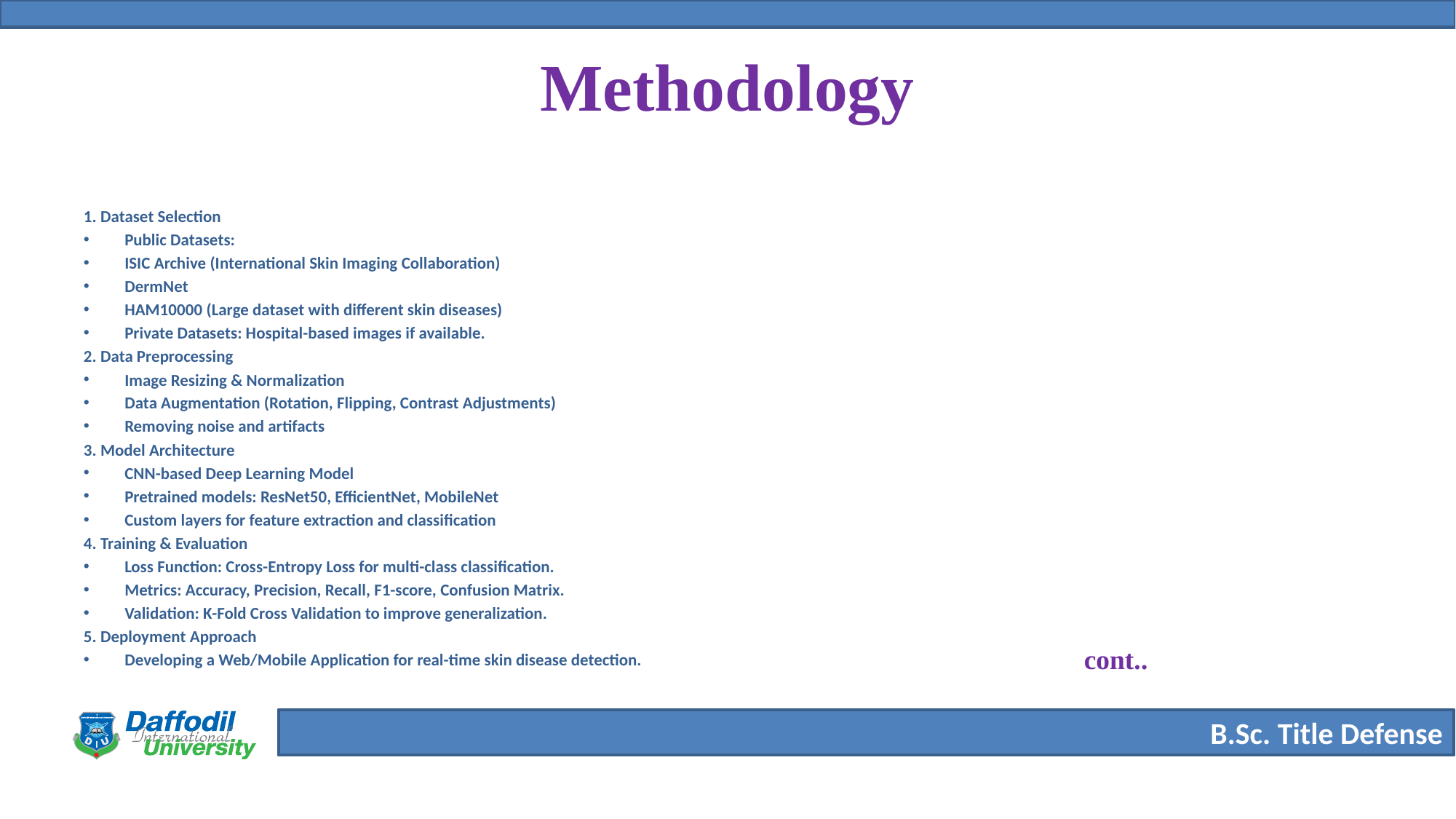

# Methodology
1. Dataset Selection
Public Datasets:
ISIC Archive (International Skin Imaging Collaboration)
DermNet
HAM10000 (Large dataset with different skin diseases)
Private Datasets: Hospital-based images if available.
2. Data Preprocessing
Image Resizing & Normalization
Data Augmentation (Rotation, Flipping, Contrast Adjustments)
Removing noise and artifacts
3. Model Architecture
CNN-based Deep Learning Model
Pretrained models: ResNet50, EfficientNet, MobileNet
Custom layers for feature extraction and classification
4. Training & Evaluation
Loss Function: Cross-Entropy Loss for multi-class classification.
Metrics: Accuracy, Precision, Recall, F1-score, Confusion Matrix.
Validation: K-Fold Cross Validation to improve generalization.
5. Deployment Approach
Developing a Web/Mobile Application for real-time skin disease detection.

cont..
6